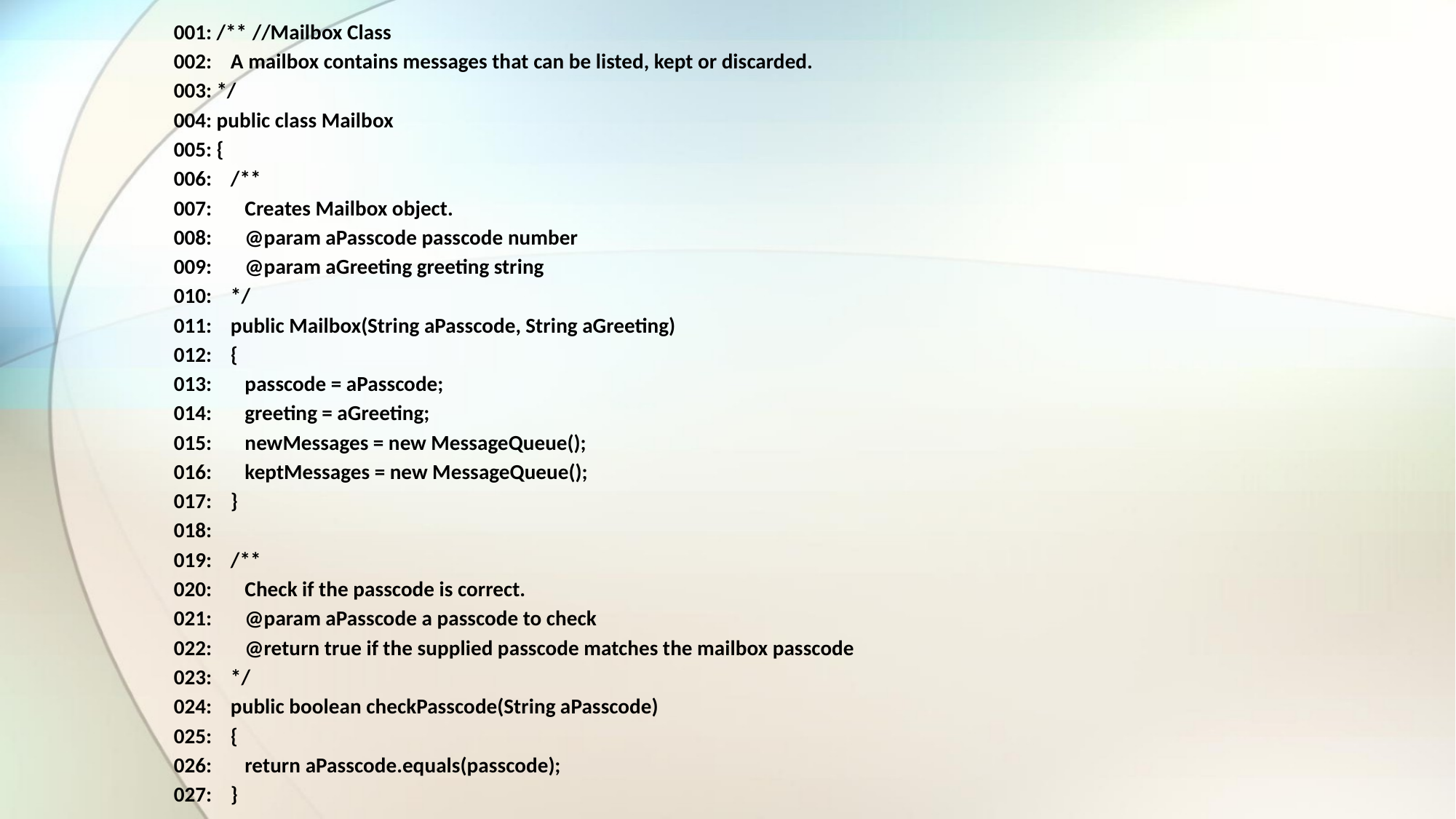

001: /**								//Mailbox Class
002:    A mailbox contains messages that can be listed, kept or discarded.
003: */
004: public class Mailbox
005: {
006:    /**
007:       Creates Mailbox object.
008:       @param aPasscode passcode number
009:       @param aGreeting greeting string
010:    */
011:    public Mailbox(String aPasscode, String aGreeting)
012:    {
013:       passcode = aPasscode;
014:       greeting = aGreeting;
015:       newMessages = new MessageQueue();
016:       keptMessages = new MessageQueue();
017:    }
018:
019:    /**
020:       Check if the passcode is correct.
021:       @param aPasscode a passcode to check
022:       @return true if the supplied passcode matches the mailbox passcode
023:    */
024:    public boolean checkPasscode(String aPasscode)
025:    {
026:       return aPasscode.equals(passcode);
027:    }